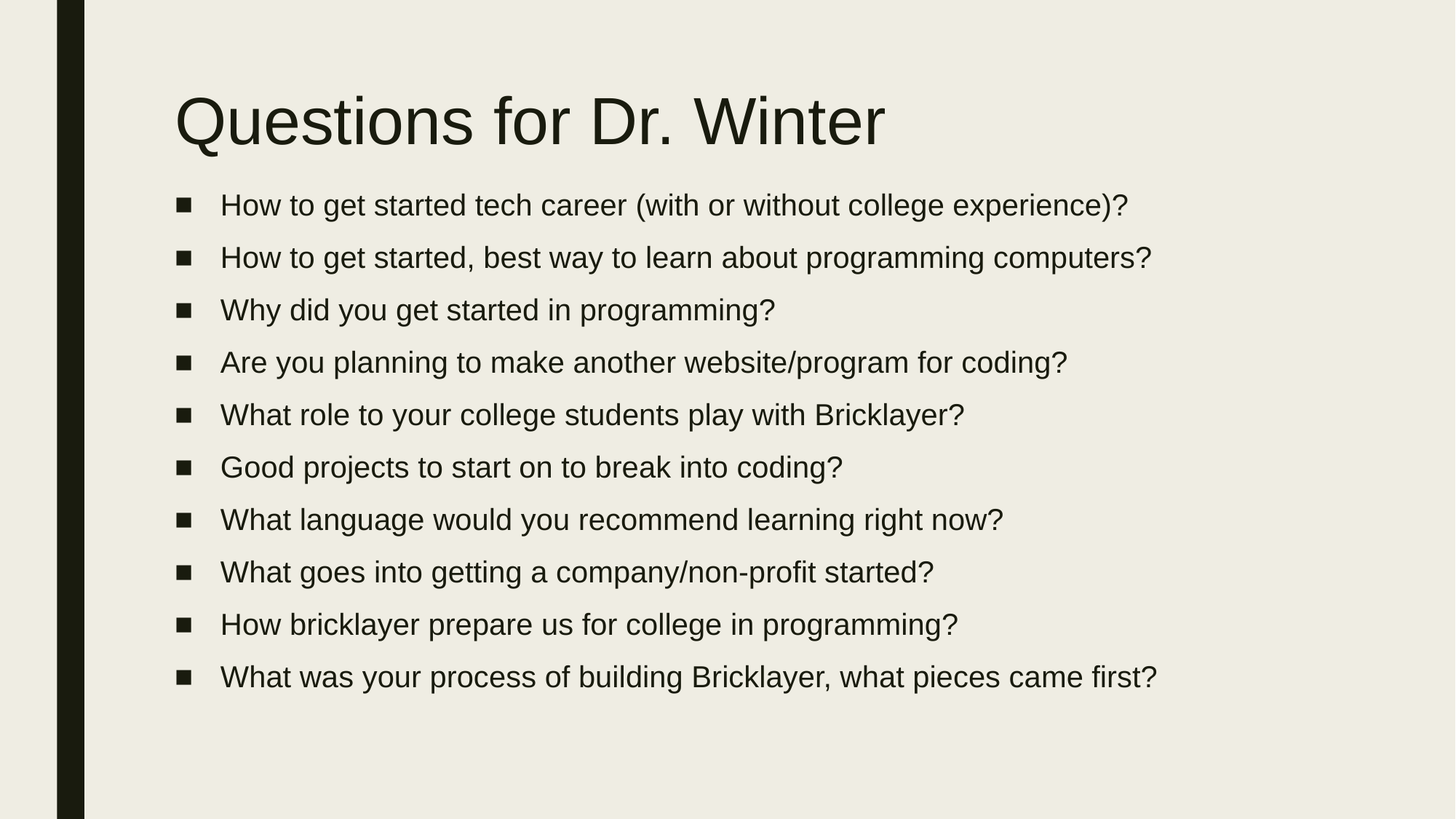

# Questions for Dr. Winter
How to get started tech career (with or without college experience)?
How to get started, best way to learn about programming computers?
Why did you get started in programming?
Are you planning to make another website/program for coding?
What role to your college students play with Bricklayer?
Good projects to start on to break into coding?
What language would you recommend learning right now?
What goes into getting a company/non-profit started?
How bricklayer prepare us for college in programming?
What was your process of building Bricklayer, what pieces came first?